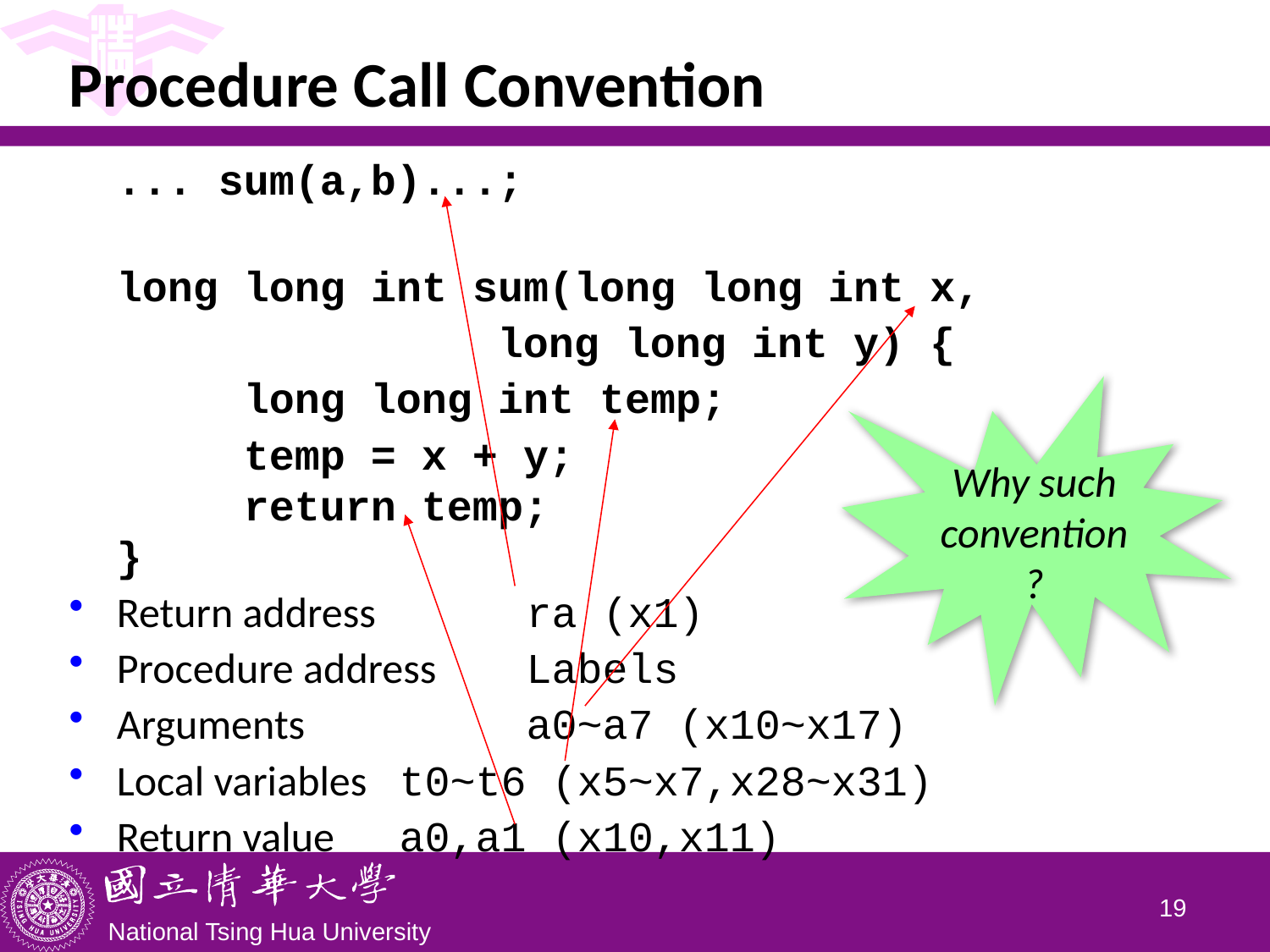

# Procedure Call Convention
	... sum(a,b)...;
long long int sum(long long int x,
				long long int y) {
		long long int temp;
		temp = x + y;
	return temp;
}
Return address	   ra (x1)
Procedure address	   Labels
Arguments		   a0~a7 (x10~x17)
Local variables	   t0~t6 (x5~x7,x28~x31)
Return value	   a0,a1 (x10,x11)
Why such convention?
19